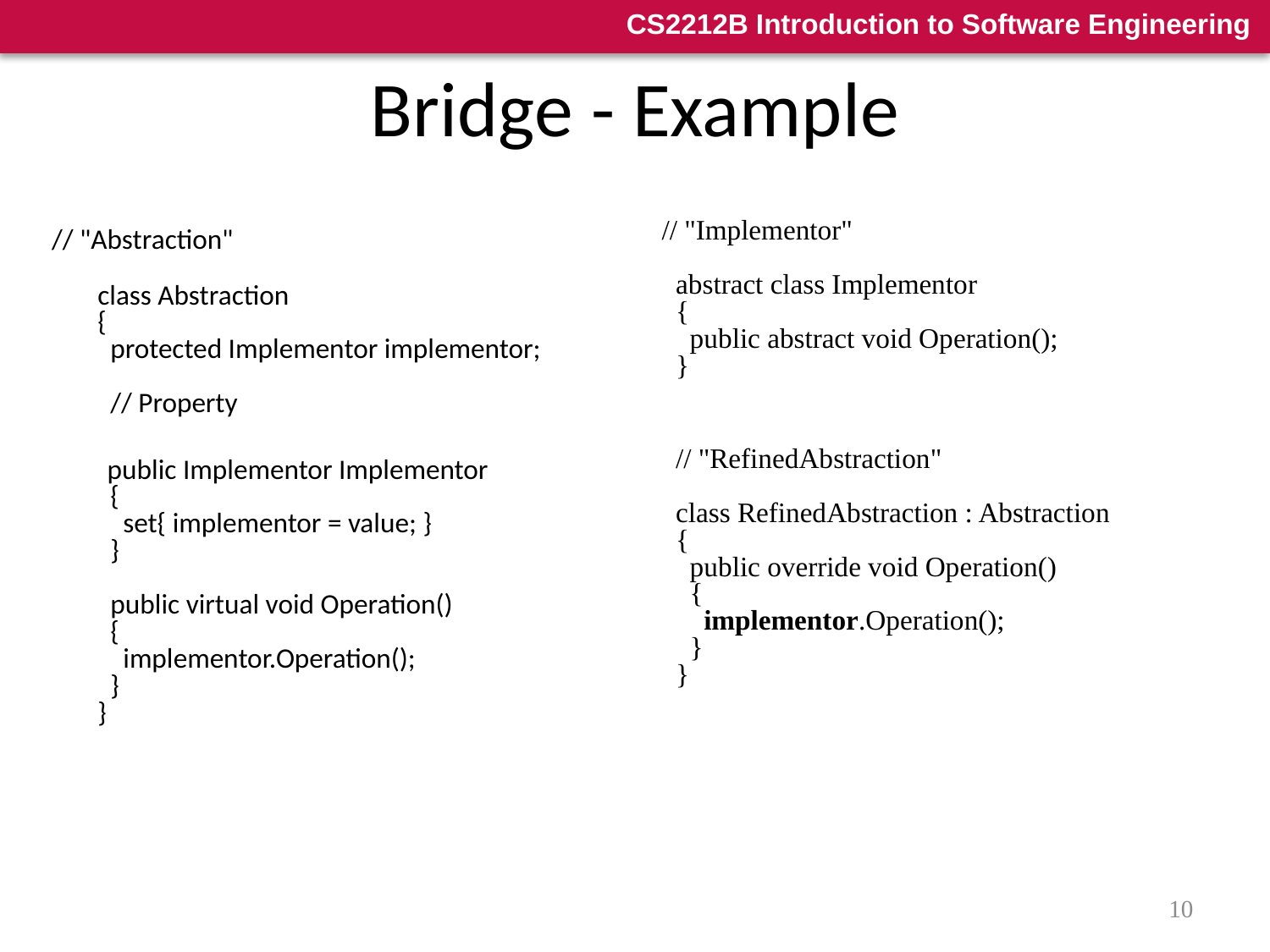

# Bridge - Example
// "Implementor"
  abstract class Implementor
  {
    public abstract void Operation();
  }
  // "RefinedAbstraction"
  class RefinedAbstraction : Abstraction
  {
    public override void Operation()
    {
      implementor.Operation();
    }
  }
  // "Abstraction"
  class Abstraction
  {
    protected Implementor implementor;
    // Property
           public Implementor Implementor
    {
      set{ implementor = value; }
    }
    public virtual void Operation()
    {
      implementor.Operation();
    }
  }
10